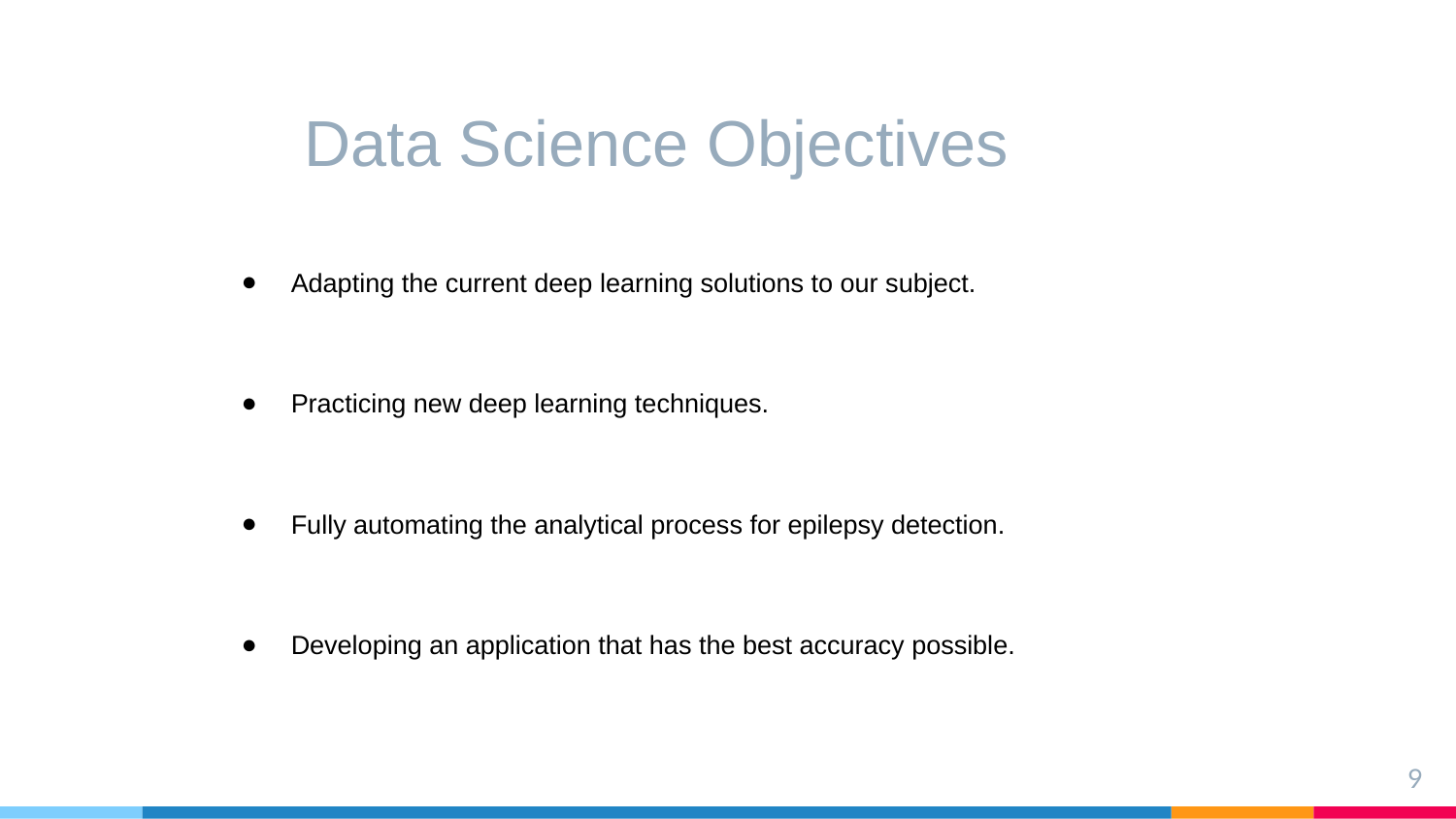

# Data Science Objectives
Adapting the current deep learning solutions to our subject.

Practicing new deep learning techniques.

Fully automating the analytical process for epilepsy detection.

Developing an application that has the best accuracy possible.
9